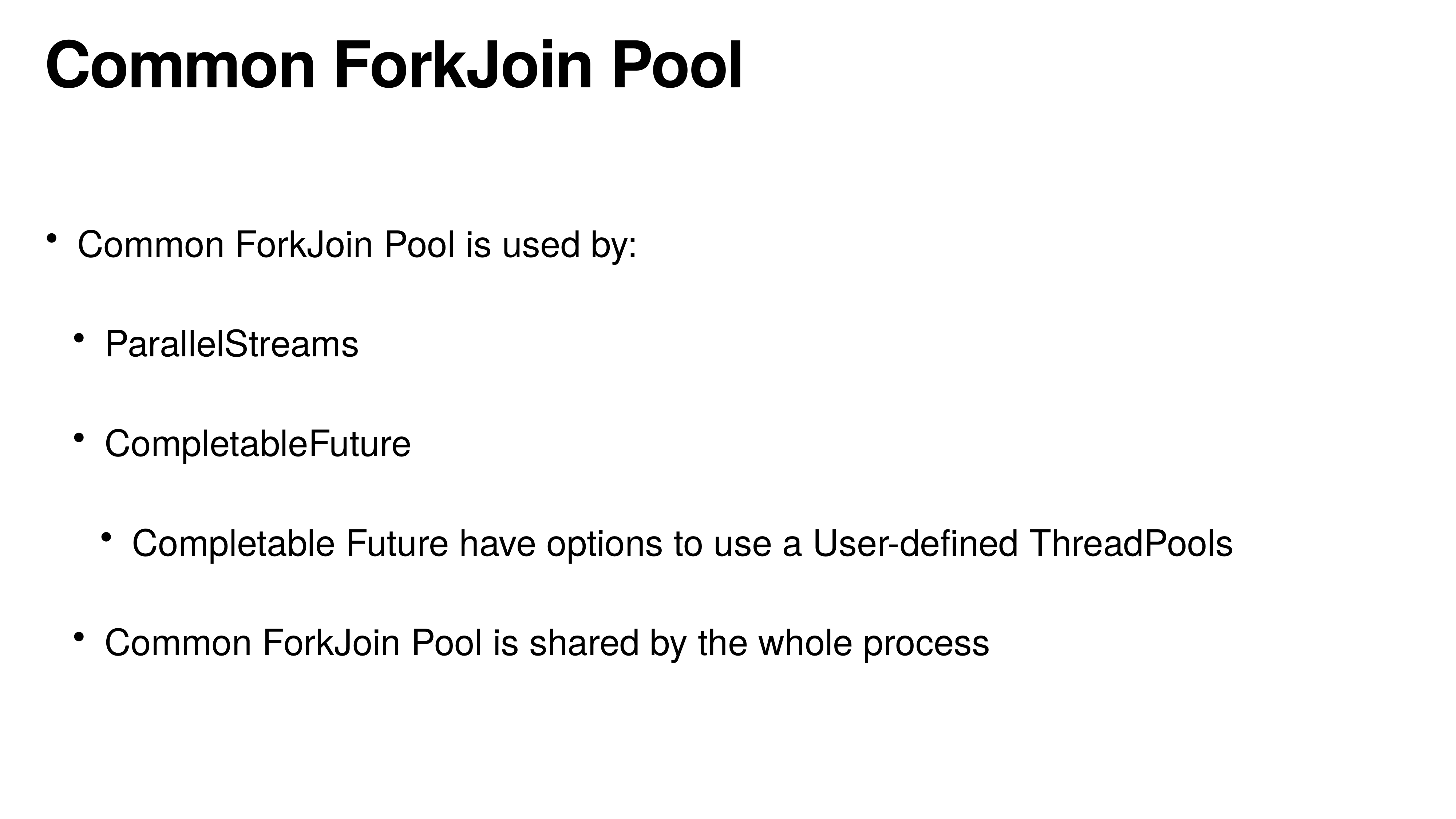

# Common ForkJoin Pool
Common ForkJoin Pool is used by:
ParallelStreams
CompletableFuture
Completable Future have options to use a User-defined ThreadPools
Common ForkJoin Pool is shared by the whole process